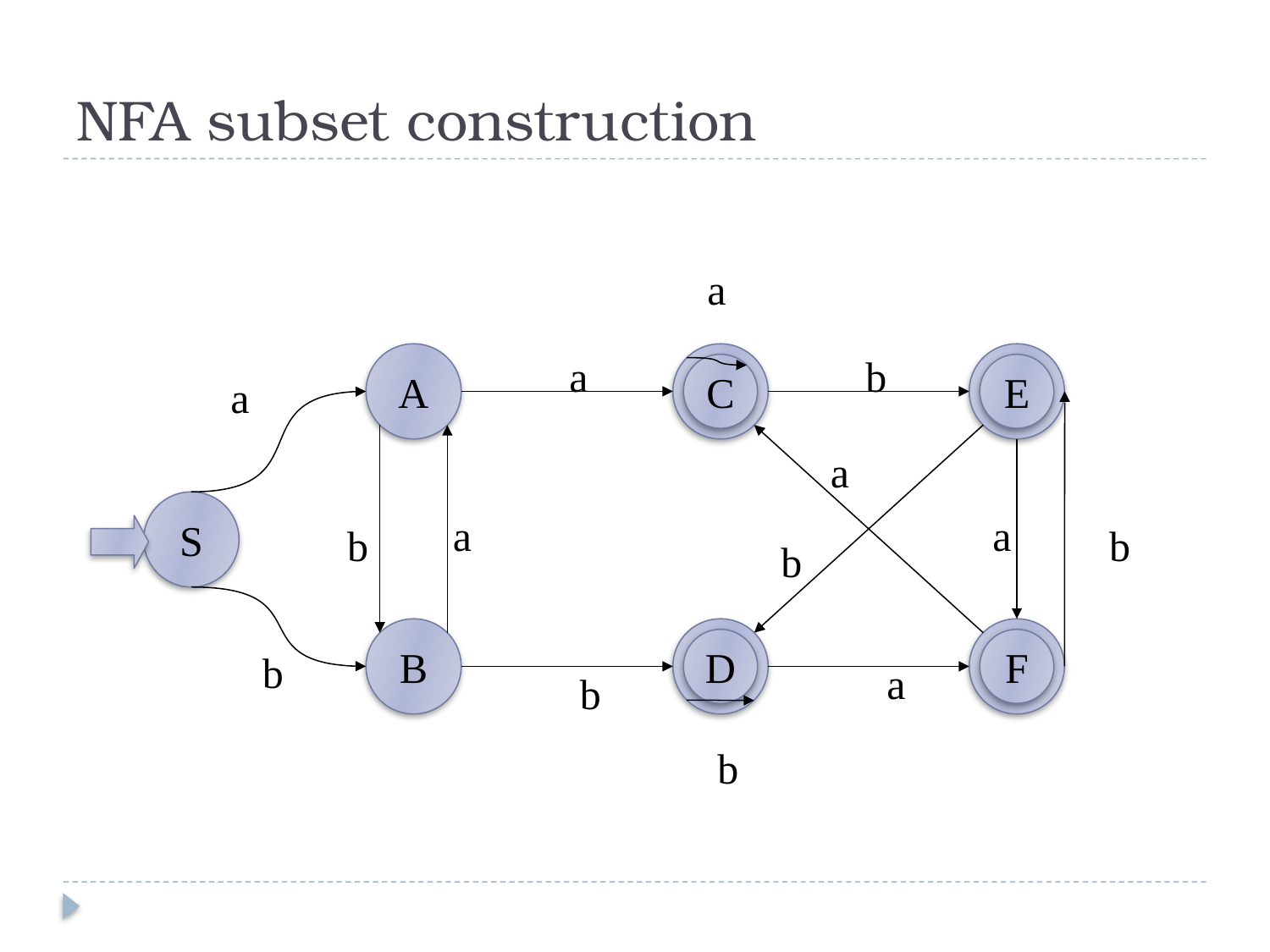

# NFA subset construction
a
a

C
b

E
A
a
a
S
a
a
b
b

b

D

F
B
b
a
b
b